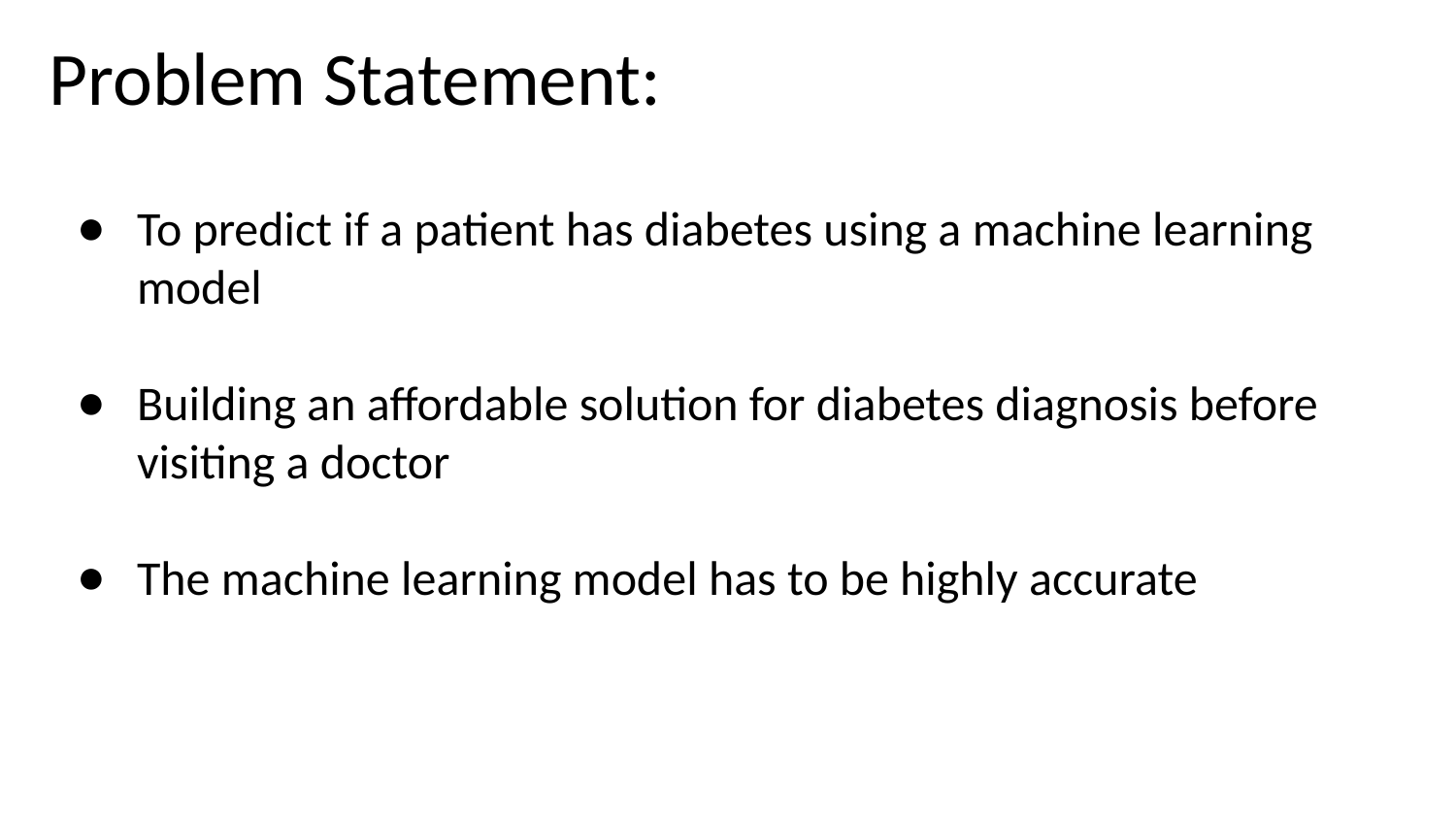

# Problem Statement:
To predict if a patient has diabetes using a machine learning model

Building an affordable solution for diabetes diagnosis before visiting a doctor

The machine learning model has to be highly accurate